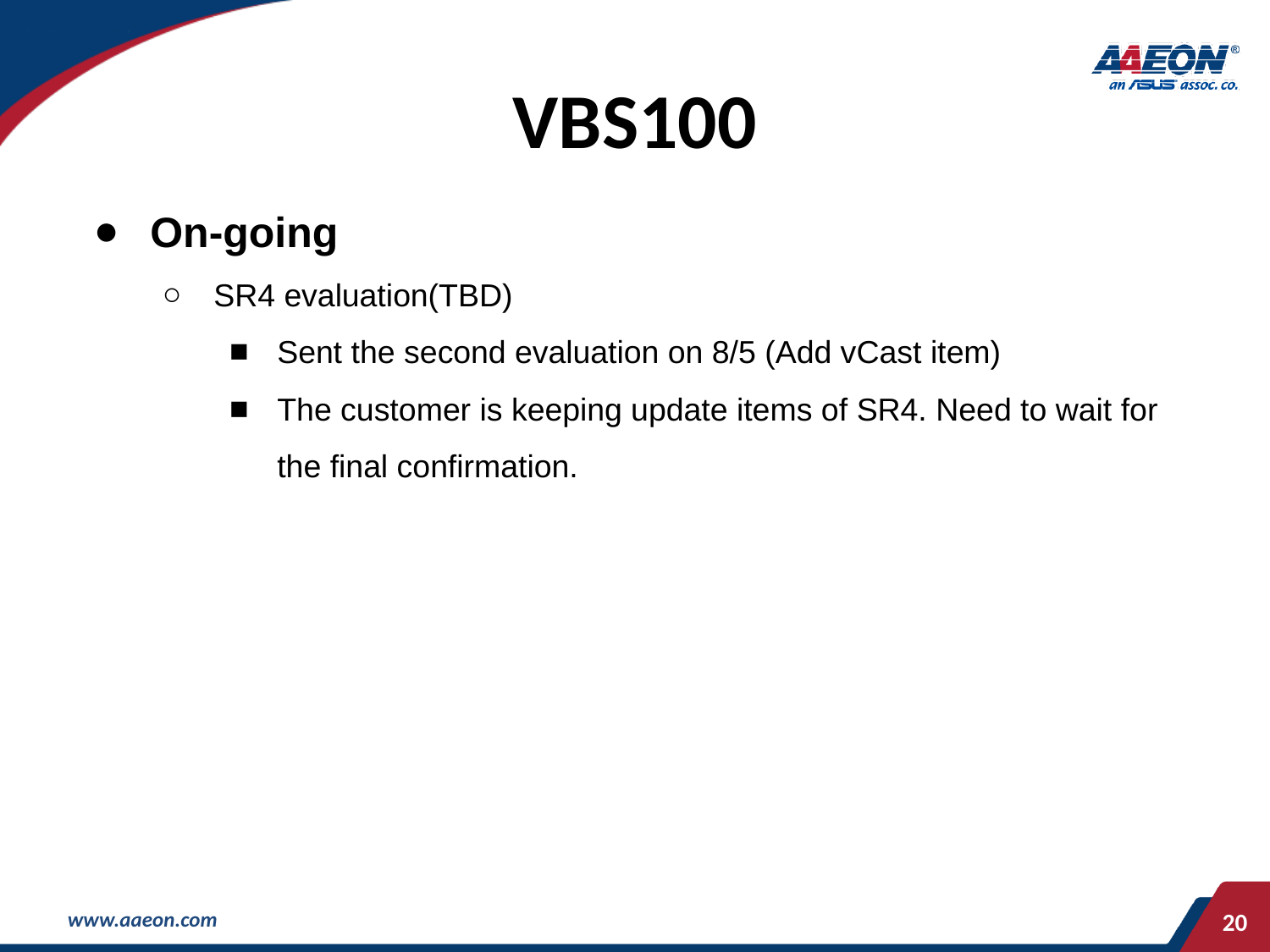

# VBS100
On-going
SR4 evaluation(TBD)
Sent the second evaluation on 8/5 (Add vCast item)
The customer is keeping update items of SR4. Need to wait for the final confirmation.

20